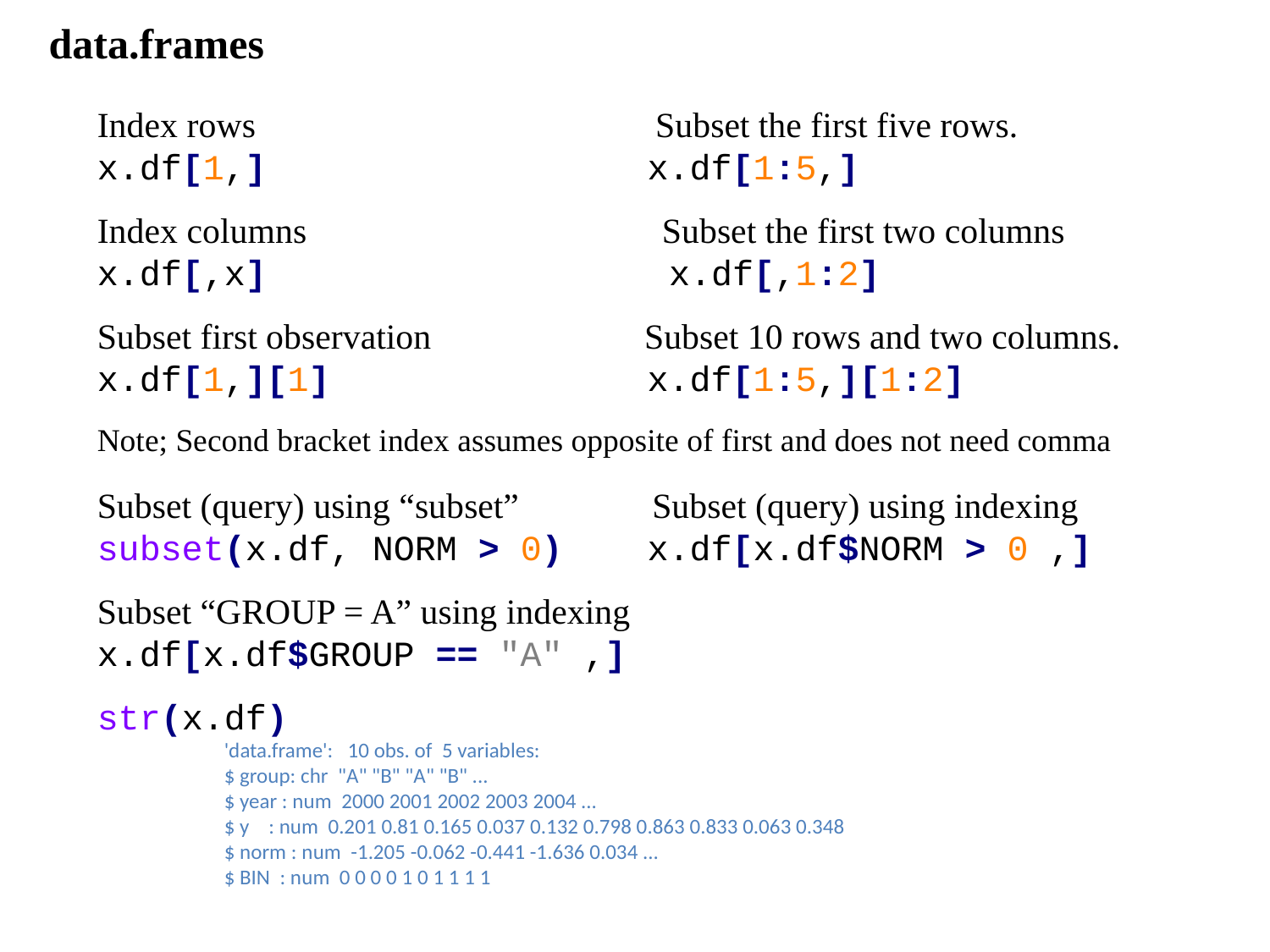

data.frames
Index rows                                             Subset the first five rows.
x.df[1,]                  x.df[1:5,]

Index columns                                        Subset the first two columns
x.df[,x]                   x.df[,1:2]

Subset first observation                        Subset 10 rows and two columns.
x.df[1,][1]               x.df[1:5,][1:2]

Note; Second bracket index assumes opposite of first and does not need comma

Subset (query) using “subset”               Subset (query) using indexing
subset(x.df, NORM > 0)    x.df[x.df$NORM > 0 ,]

Subset “GROUP = A” using indexing
x.df[x.df$GROUP == "A" ,]

str(x.df)
	'data.frame':   10 obs. of  5 variables:
 	$ group: chr  "A" "B" "A" "B" ...
 	$ year : num  2000 2001 2002 2003 2004 ...
 	$ y    : num  0.201 0.81 0.165 0.037 0.132 0.798 0.863 0.833 0.063 0.348
 	$ norm : num  -1.205 -0.062 -0.441 -1.636 0.034 ...
 	$ BIN  : num  0 0 0 0 1 0 1 1 1 1